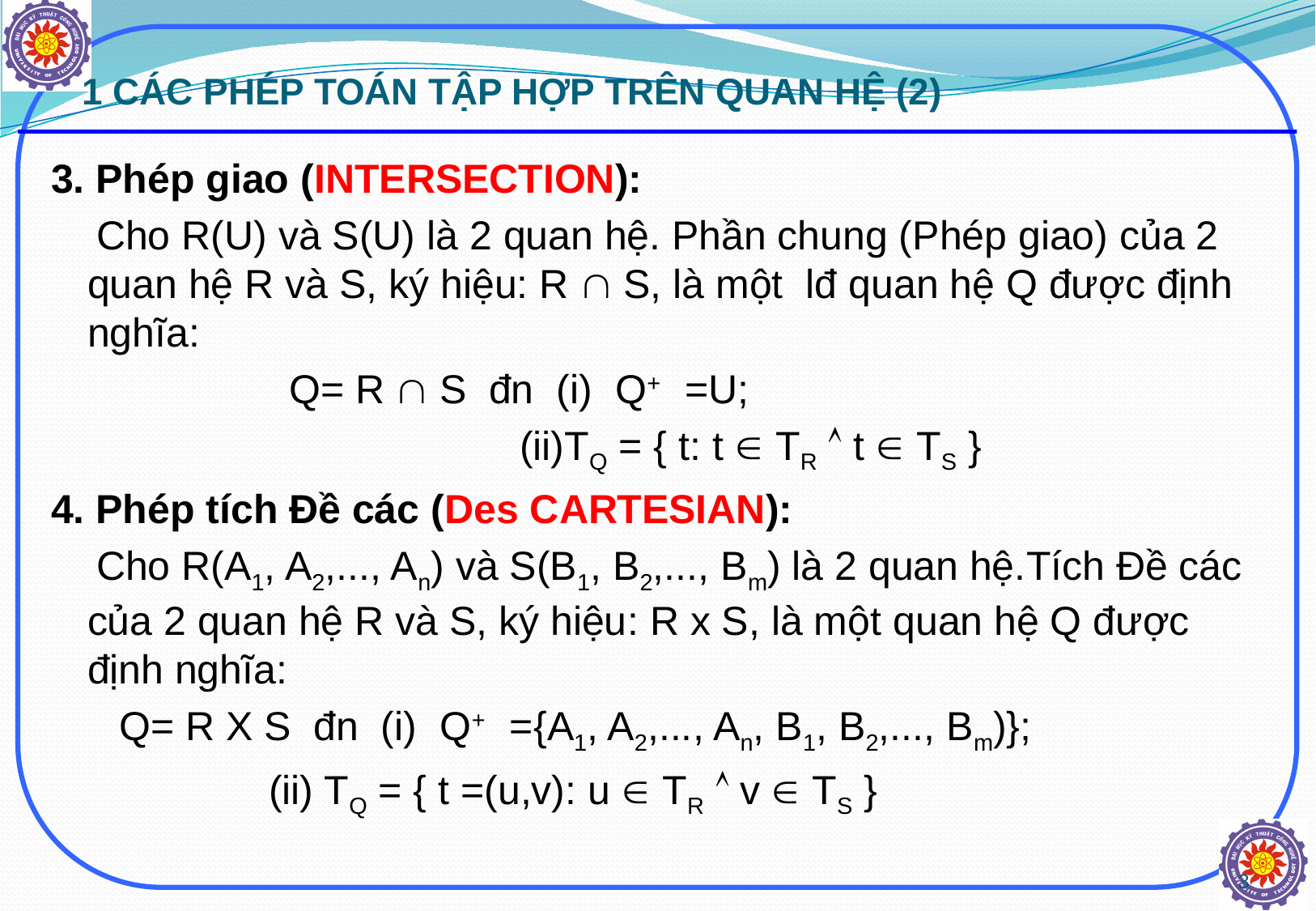

# 1 CÁC PHÉP TOÁN TẬP HỢP TRÊN QUAN HỆ (2)
3. Phép giao (INTERSECTION):
    Cho R(U) và S(U) là 2 quan hệ. Phần chung (Phép giao) của 2 quan hệ R và S, ký hiệu: R ∩ S, là một  lđ quan hệ Q được định nghĩa:
                     Q= R ∩ S  đn  (i)  Q+   =U;
				      (ii)TQ = { t: t ∈ TR ∧ t ∈ TS }
4. Phép tích Đề các (Des CARTESIAN):
    Cho R(A1, A2,..., An) và S(B1, B2,..., Bm) là 2 quan hệ.Tích Đề các của 2 quan hệ R và S, ký hiệu: R x S, là một quan hệ Q được định nghĩa:
      Q= R X S  đn  (i)  Q+   ={A1, A2,..., An, B1, B2,..., Bm)};
	                (ii) TQ = { t =(u,v): u ∈ TR ∧ v ∈ TS }
3